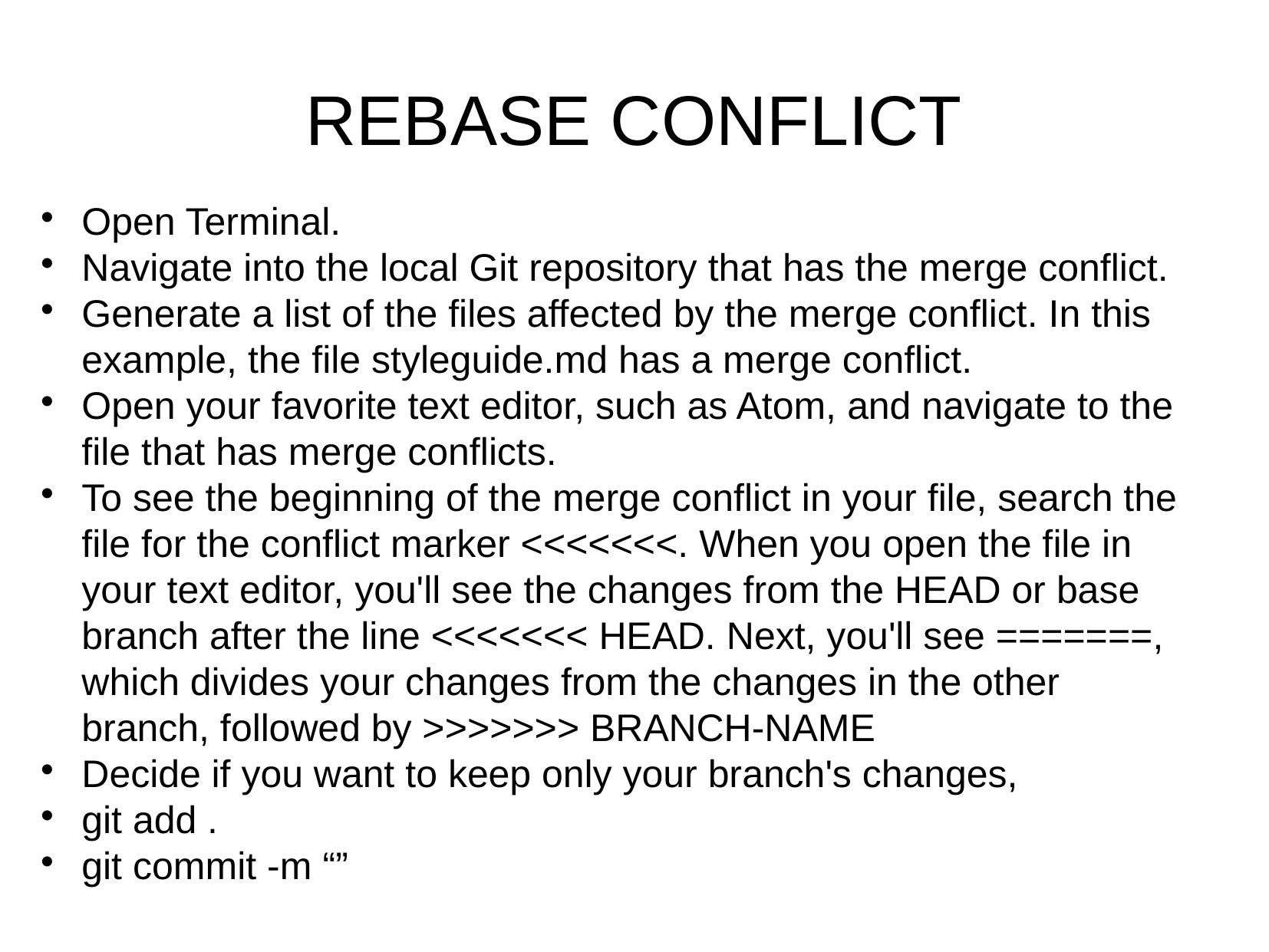

REBASE CONFLICT
Open Terminal.
Navigate into the local Git repository that has the merge conflict.
Generate a list of the files affected by the merge conflict. In this example, the file styleguide.md has a merge conflict.
Open your favorite text editor, such as Atom, and navigate to the file that has merge conflicts.
To see the beginning of the merge conflict in your file, search the file for the conflict marker <<<<<<<. When you open the file in your text editor, you'll see the changes from the HEAD or base branch after the line <<<<<<< HEAD. Next, you'll see =======, which divides your changes from the changes in the other branch, followed by >>>>>>> BRANCH-NAME
Decide if you want to keep only your branch's changes,
git add .
git commit -m “”